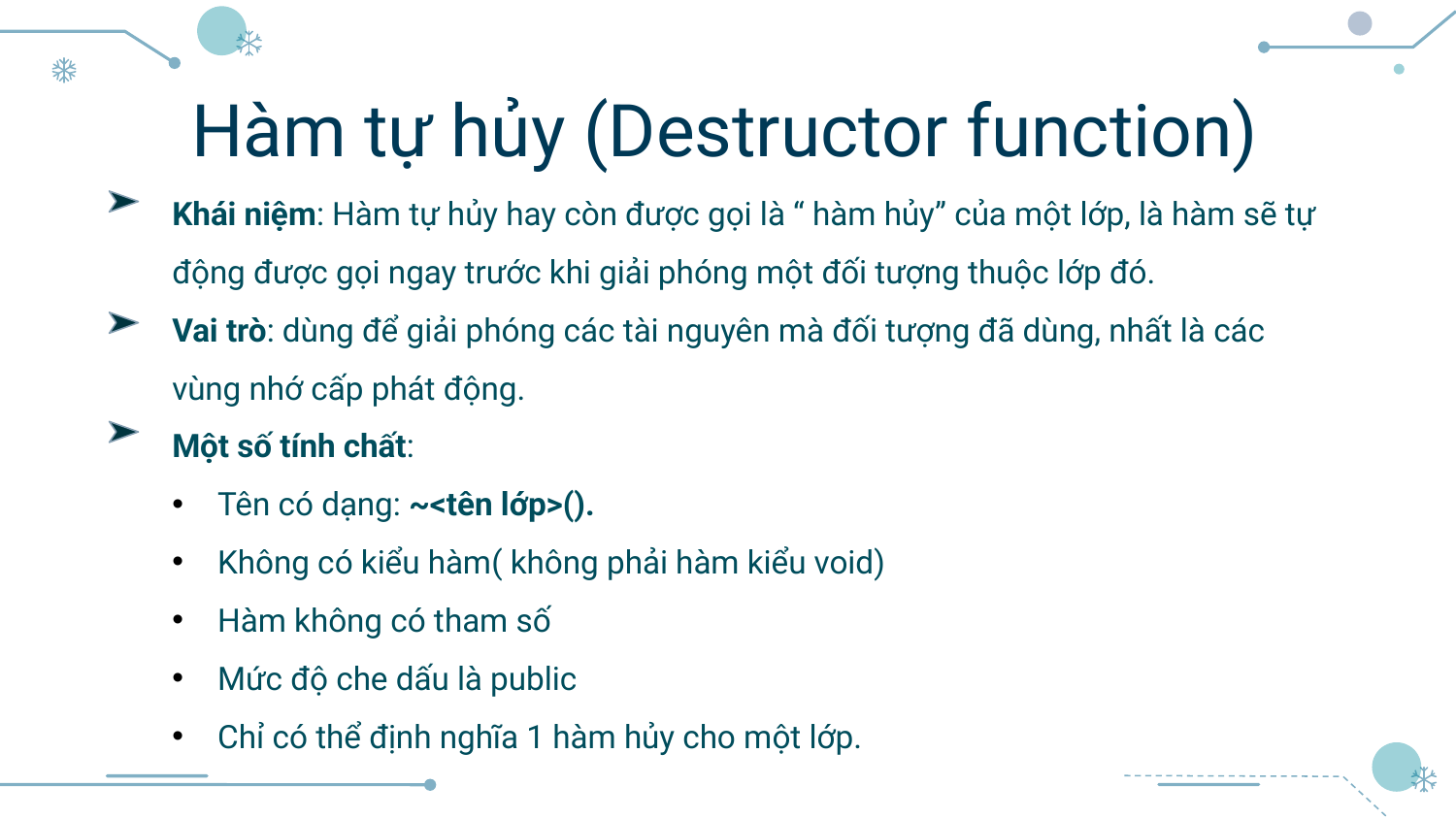

# Hàm tự hủy (Destructor function)
Khái niệm: Hàm tự hủy hay còn được gọi là “ hàm hủy” của một lớp, là hàm sẽ tự động được gọi ngay trước khi giải phóng một đối tượng thuộc lớp đó.
Vai trò: dùng để giải phóng các tài nguyên mà đối tượng đã dùng, nhất là các vùng nhớ cấp phát động.
Một số tính chất:
Tên có dạng: ~<tên lớp>().
Không có kiểu hàm( không phải hàm kiểu void)
Hàm không có tham số
Mức độ che dấu là public
Chỉ có thể định nghĩa 1 hàm hủy cho một lớp.